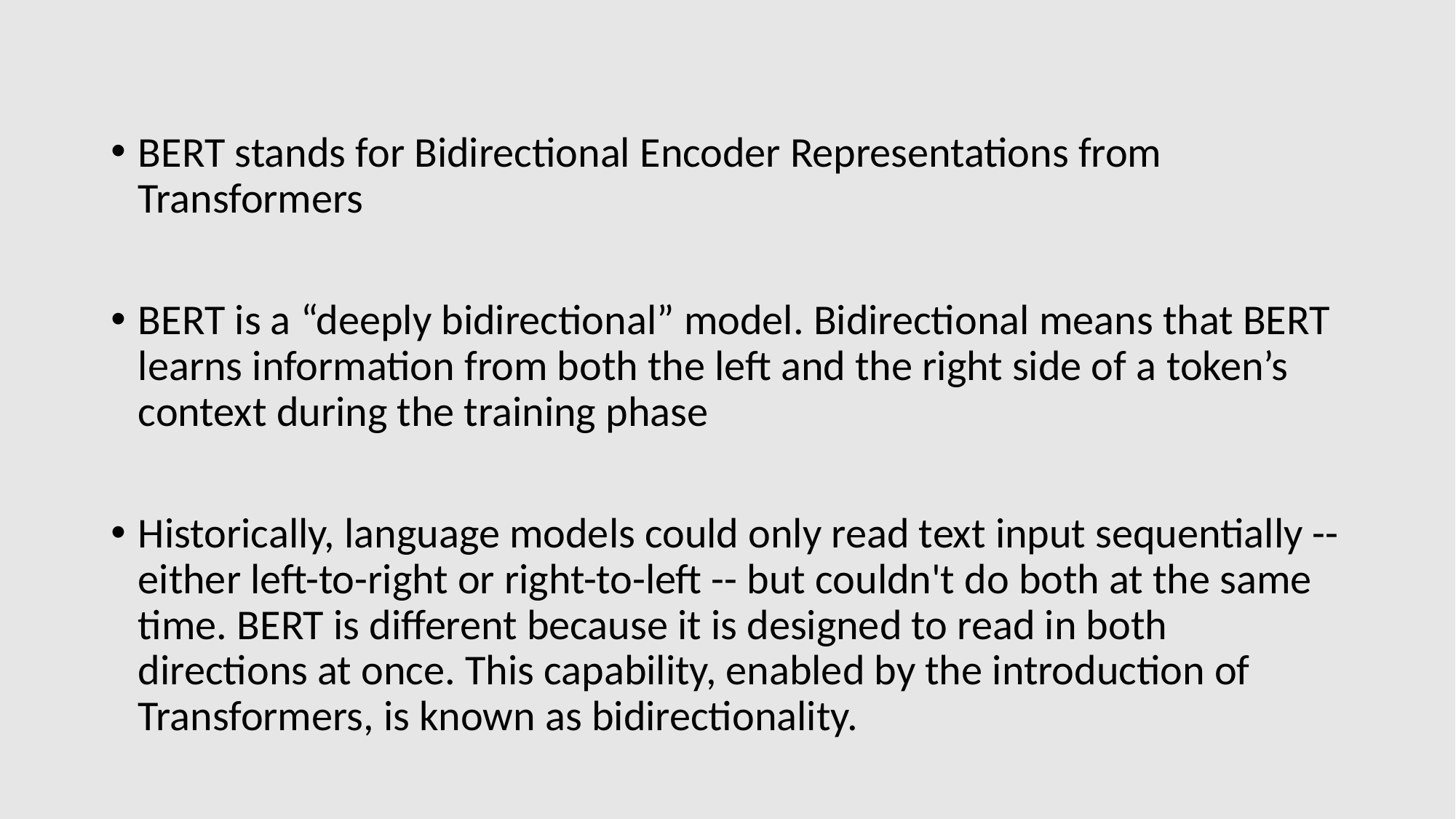

BERT stands for Bidirectional Encoder Representations from Transformers

BERT is a “deeply bidirectional” model. Bidirectional means that BERT learns information from both the left and the right side of a token’s context during the training phase

Historically, language models could only read text input sequentially -- either left-to-right or right-to-left -- but couldn't do both at the same time. BERT is different because it is designed to read in both directions at once. This capability, enabled by the introduction of Transformers, is known as bidirectionality.